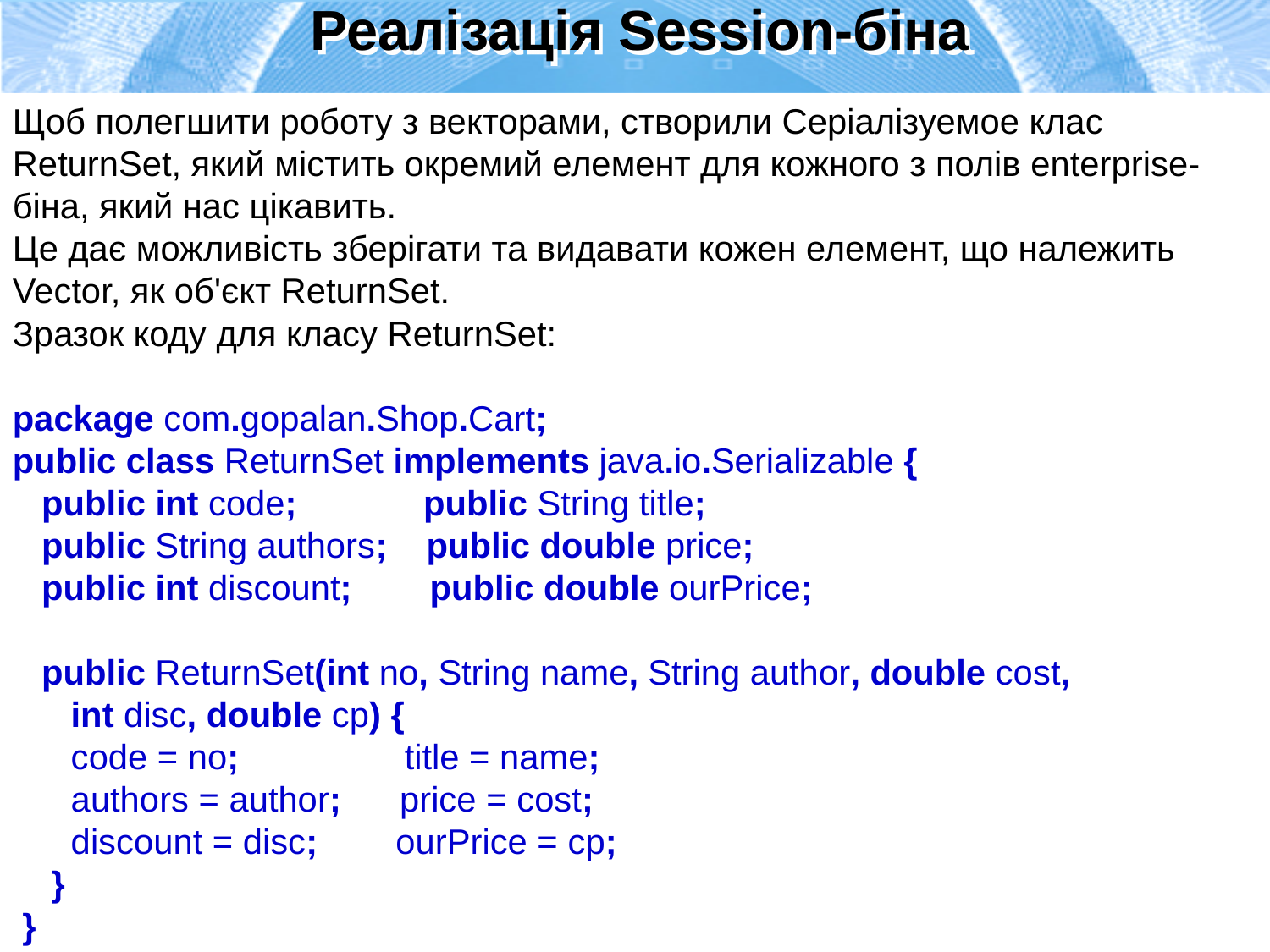

Реалізація Session-біна
Щоб полегшити роботу з векторами, створили Серіалізуемое клас ReturnSet, який містить окремий елемент для кожного з полів enterprise-біна, який нас цікавить.
Це дає можливість зберігати та видавати кожен елемент, що належить Vector, як об'єкт ReturnSet.
Зразок коду для класу ReturnSet:

package com.gopalan.Shop.Cart;
public class ReturnSet implements java.io.Serializable {
   public int code;             public String title;
   public String authors;    public double price;
   public int discount;        public double ourPrice;

   public ReturnSet(int no, String name, String author, double cost,
      int disc, double cp) {
      code = no;                 title = name;
      authors = author;      price = cost;
      discount = disc;        ourPrice = cp;
    }
 }